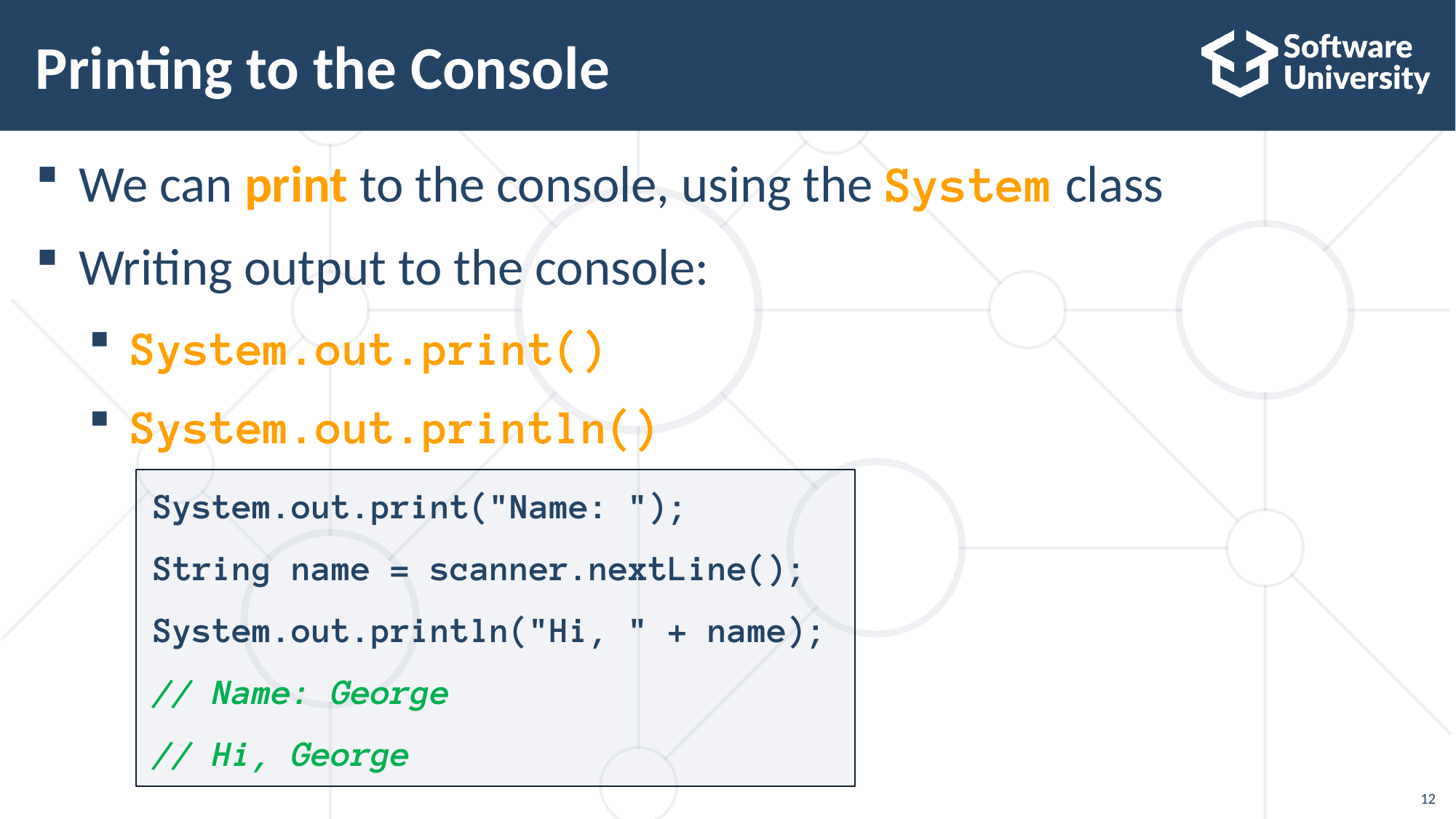

# Printing to the Console
We can print to the console, using the System class
Writing output to the console:
System.out.print()
System.out.println()
System.out.print("Name: ");
String name = scanner.nextLine();
System.out.println("Hi, " + name);
// Name: George
// Hi, George
12